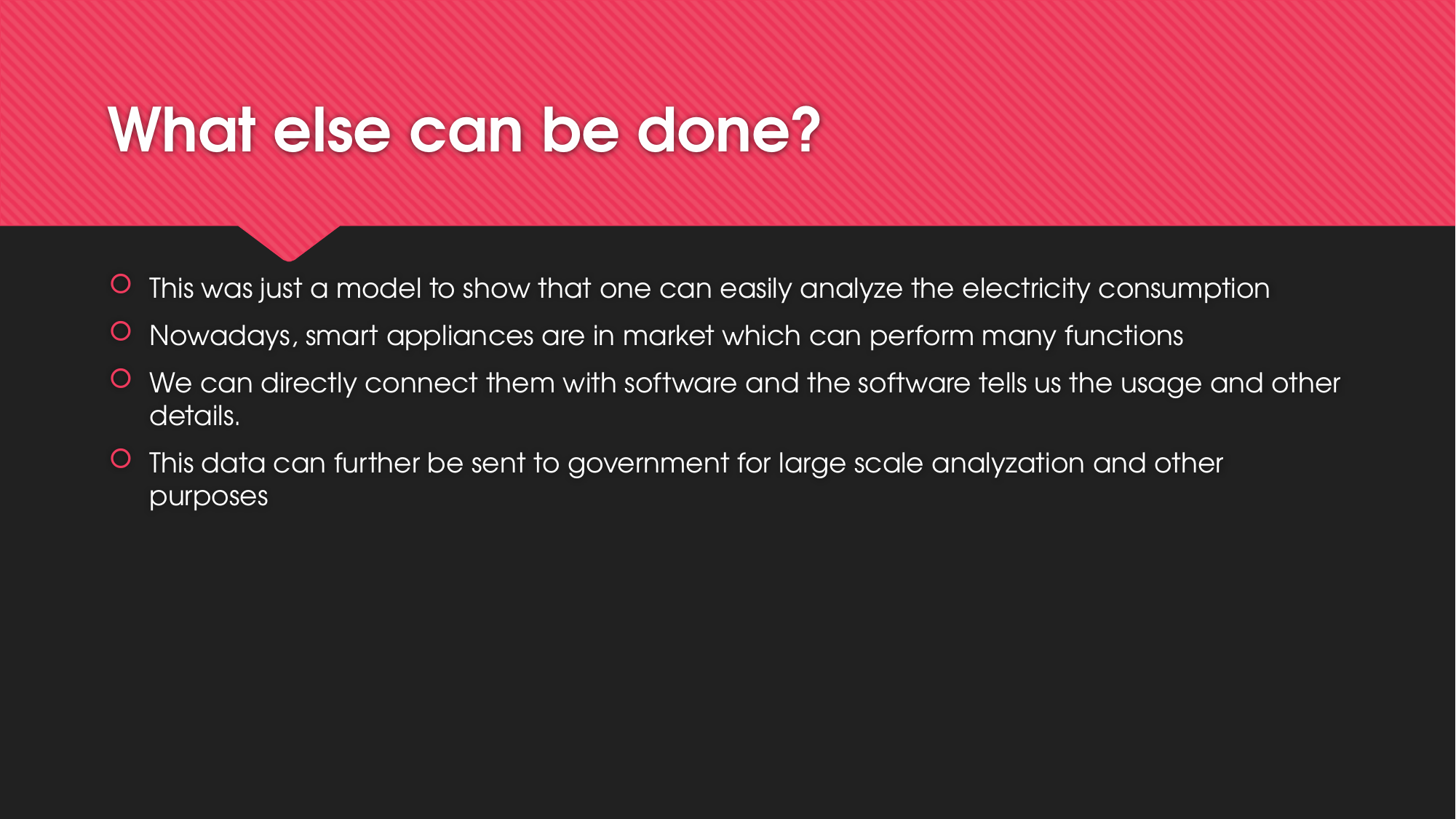

# What else can be done?
This was just a model to show that one can easily analyze the electricity consumption
Nowadays, smart appliances are in market which can perform many functions
We can directly connect them with software and the software tells us the usage and other details.
This data can further be sent to government for large scale analyzation and other purposes